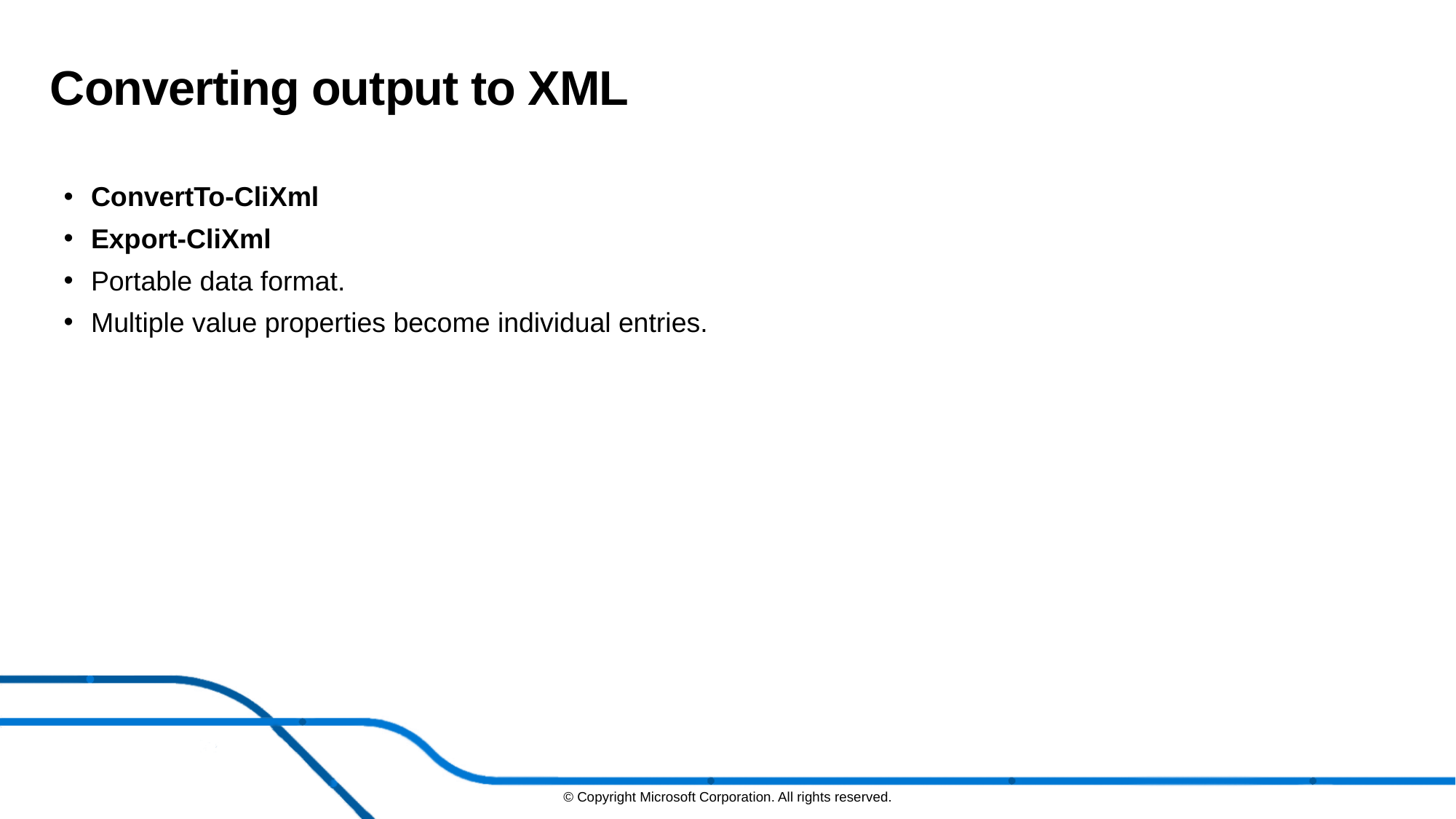

# Converting output to XML
ConvertTo-CliXml
Export-CliXml
Portable data format.
Multiple value properties become individual entries.